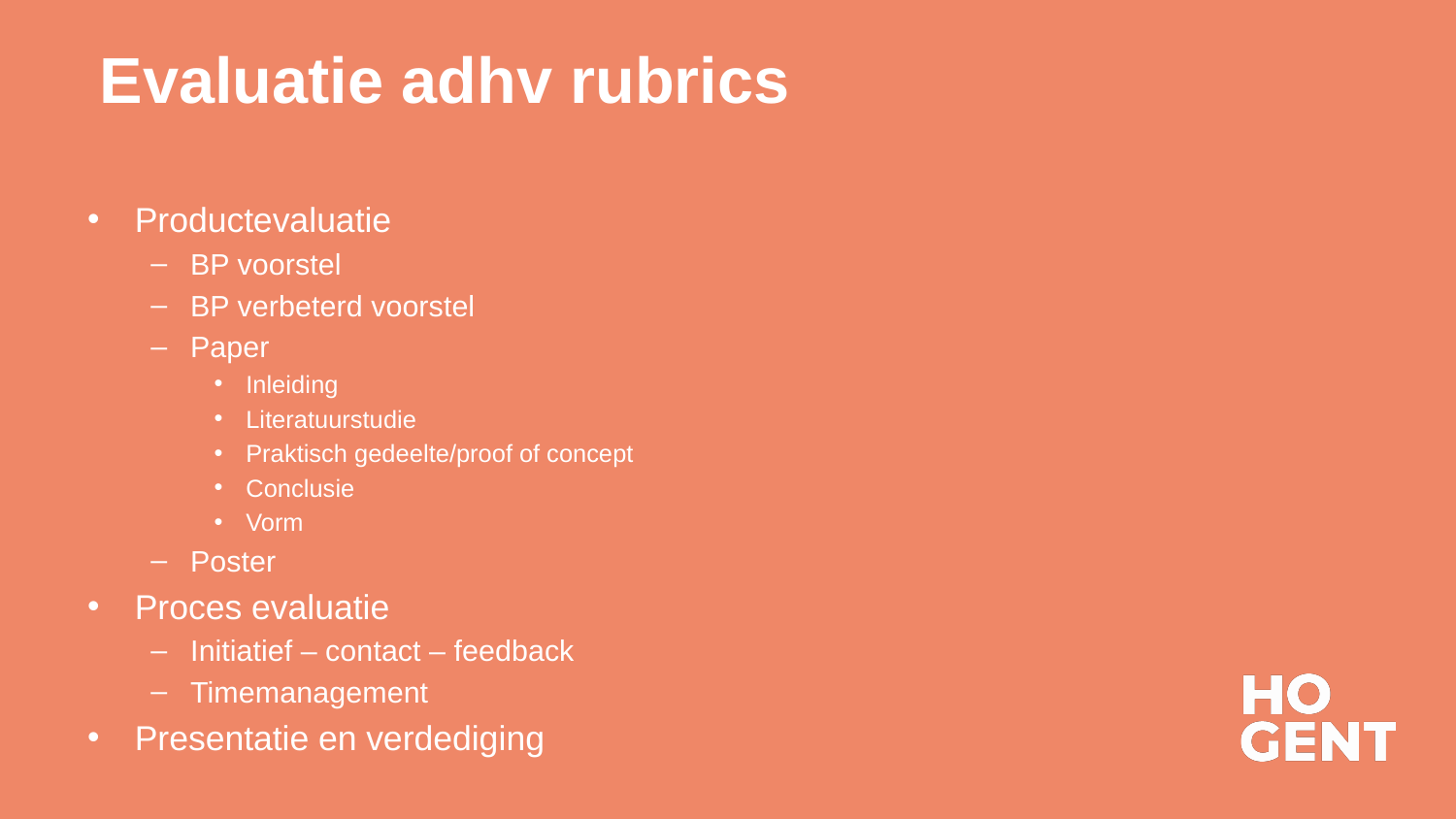

Evaluatie adhv rubrics

Productevaluatie
BP voorstel
BP verbeterd voorstel
Paper
Inleiding
Literatuurstudie
Praktisch gedeelte/proof of concept
Conclusie
Vorm
Poster
Proces evaluatie
Initiatief – contact – feedback
Timemanagement
Presentatie en verdediging